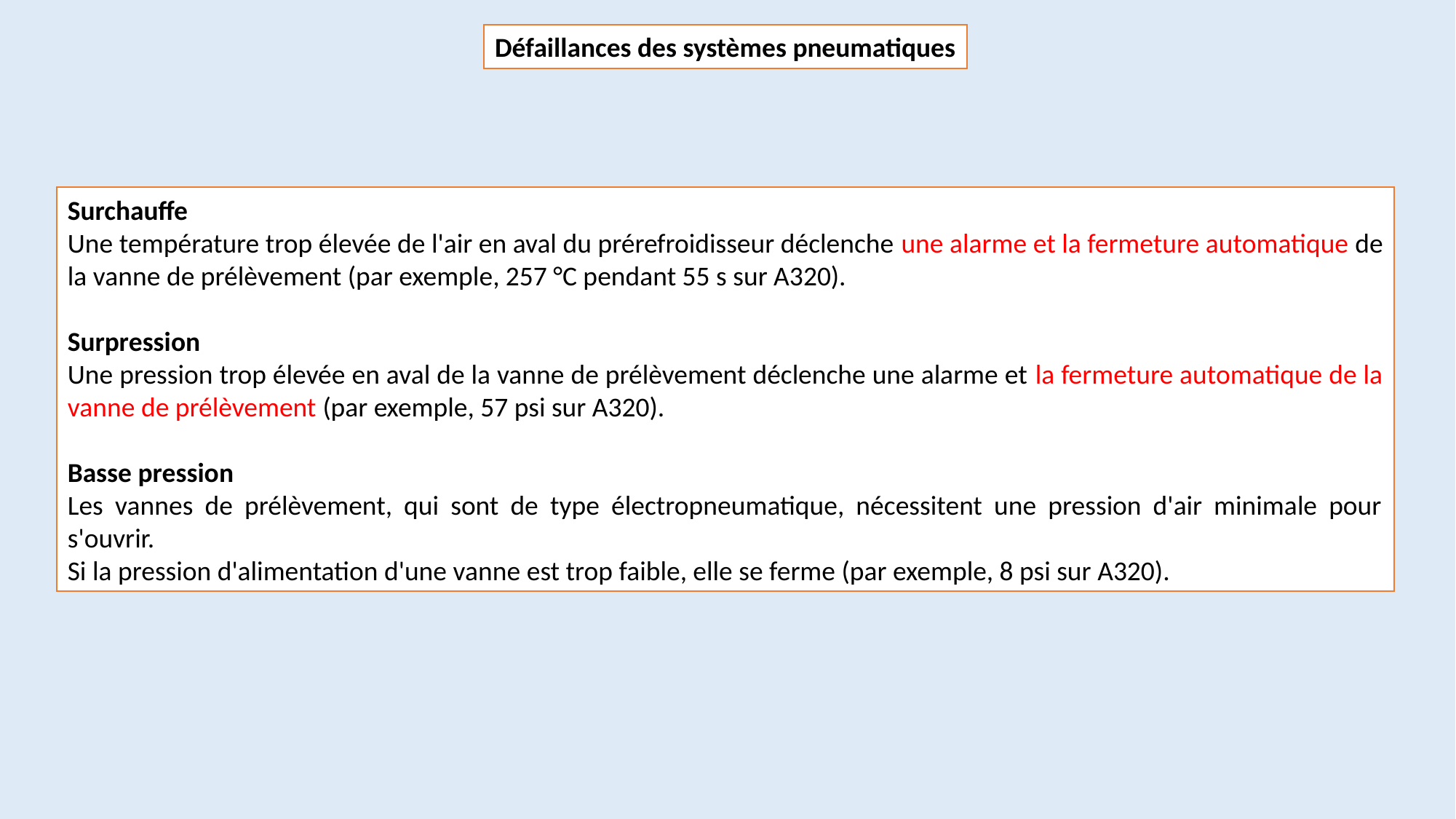

Défaillances des systèmes pneumatiques
Surchauffe
Une température trop élevée de l'air en aval du prérefroidisseur déclenche une alarme et la fermeture automatique de la vanne de prélèvement (par exemple, 257 °C pendant 55 s sur A320).

Surpression
Une pression trop élevée en aval de la vanne de prélèvement déclenche une alarme et la fermeture automatique de la vanne de prélèvement (par exemple, 57 psi sur A320).

Basse pression
Les vannes de prélèvement, qui sont de type électropneumatique, nécessitent une pression d'air minimale pour s'ouvrir.
Si la pression d'alimentation d'une vanne est trop faible, elle se ferme (par exemple, 8 psi sur A320).